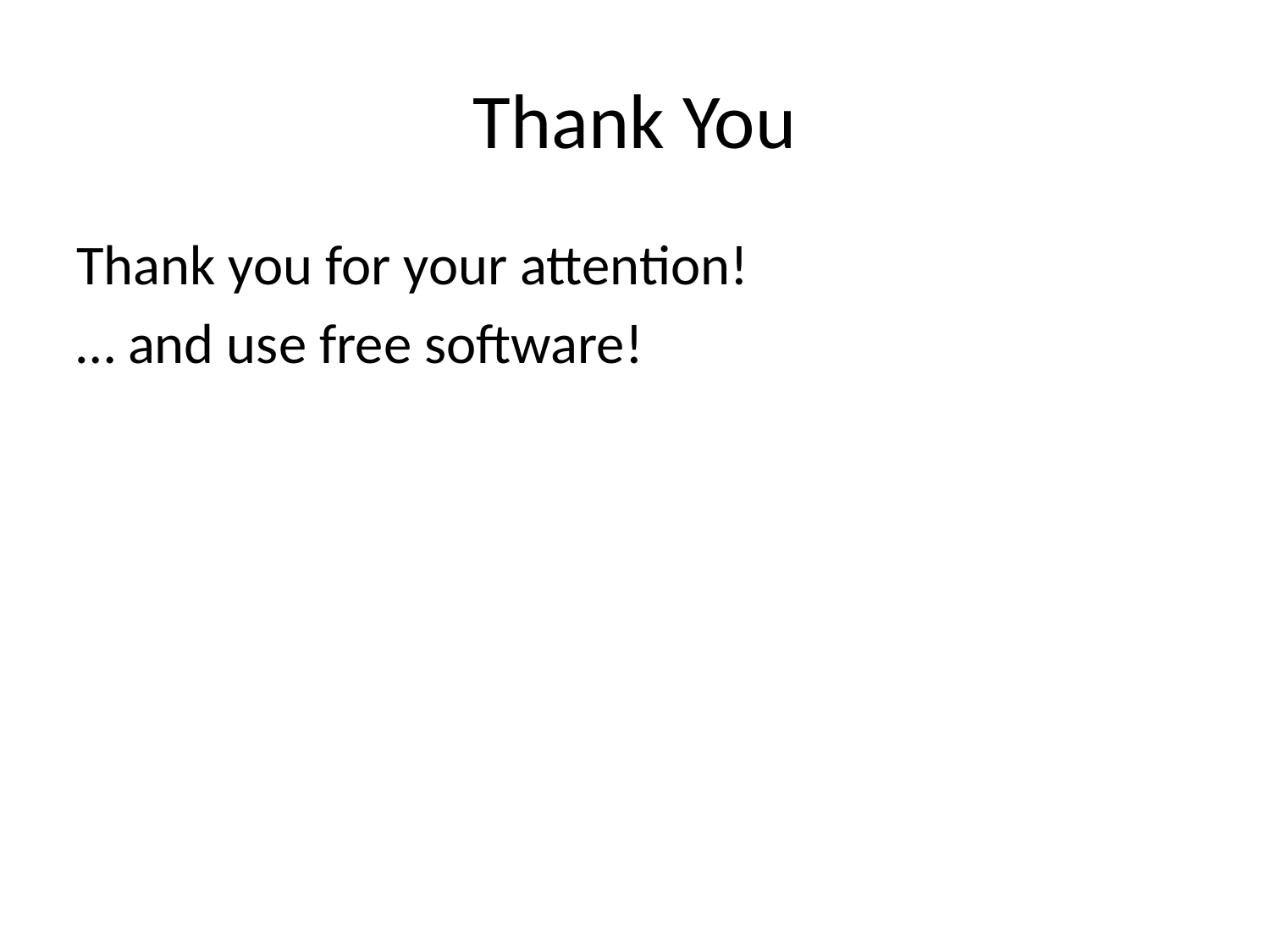

# Thank You
Thank you for your attention!
… and use free software!